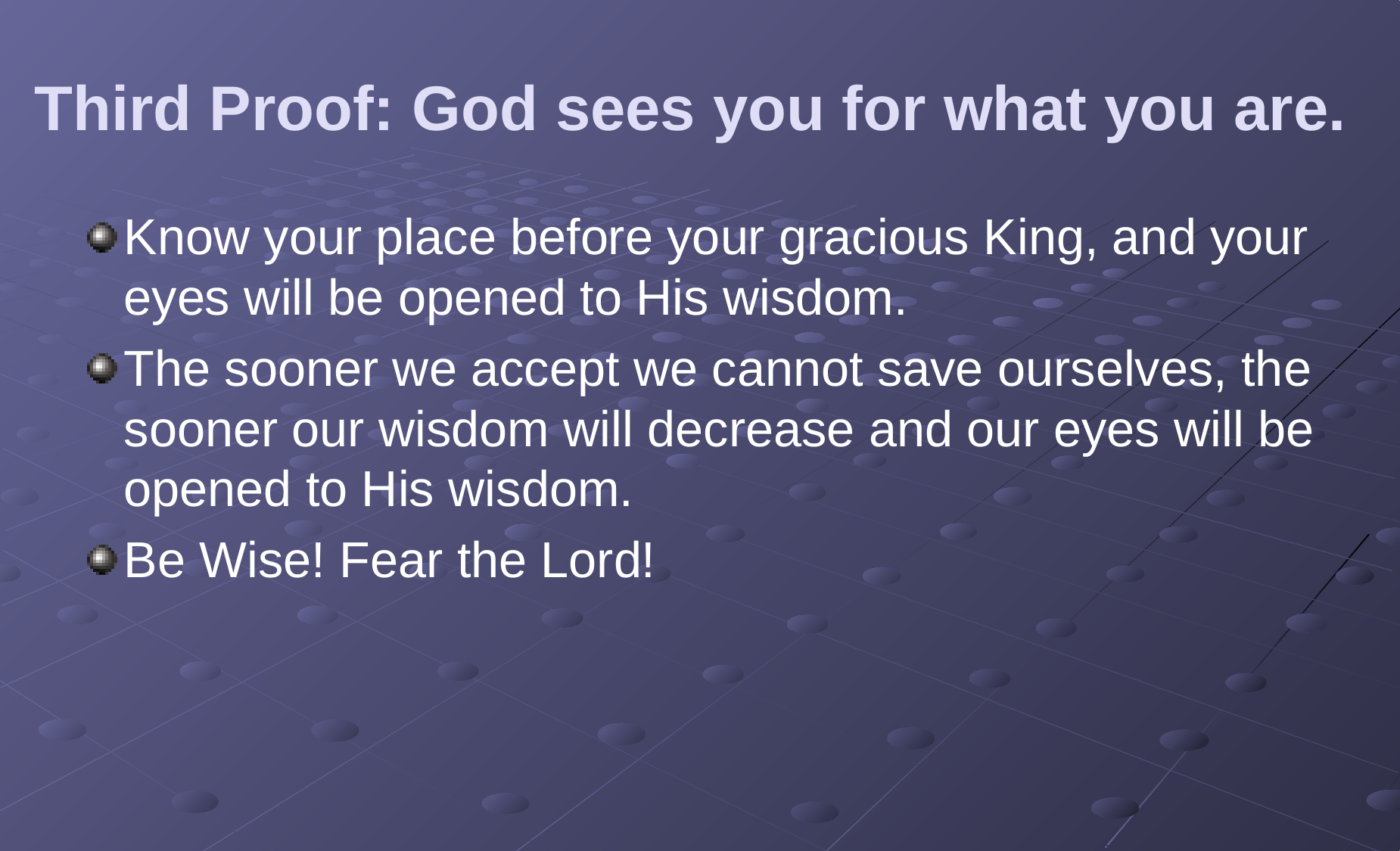

# Third Proof: God sees you for what you are.
Know your place before your gracious King, and your eyes will be opened to His wisdom.
The sooner we accept we cannot save ourselves, the sooner our wisdom will decrease and our eyes will be opened to His wisdom.
Be Wise! Fear the Lord!